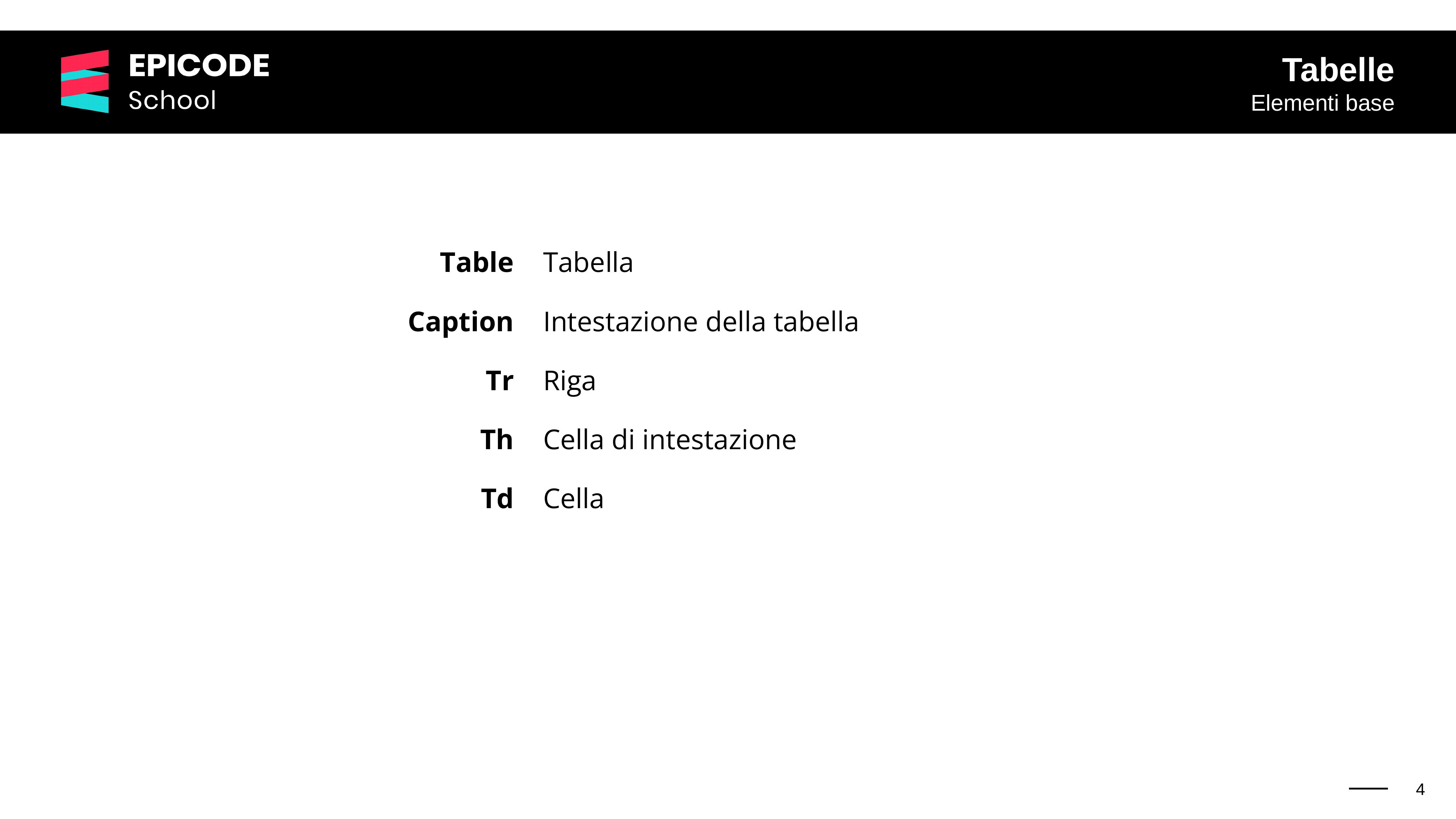

Tabelle
Elementi base
| Table | Tabella |
| --- | --- |
| Caption | Intestazione della tabella |
| Tr | Riga |
| Th | Cella di intestazione |
| Td | Cella |
4